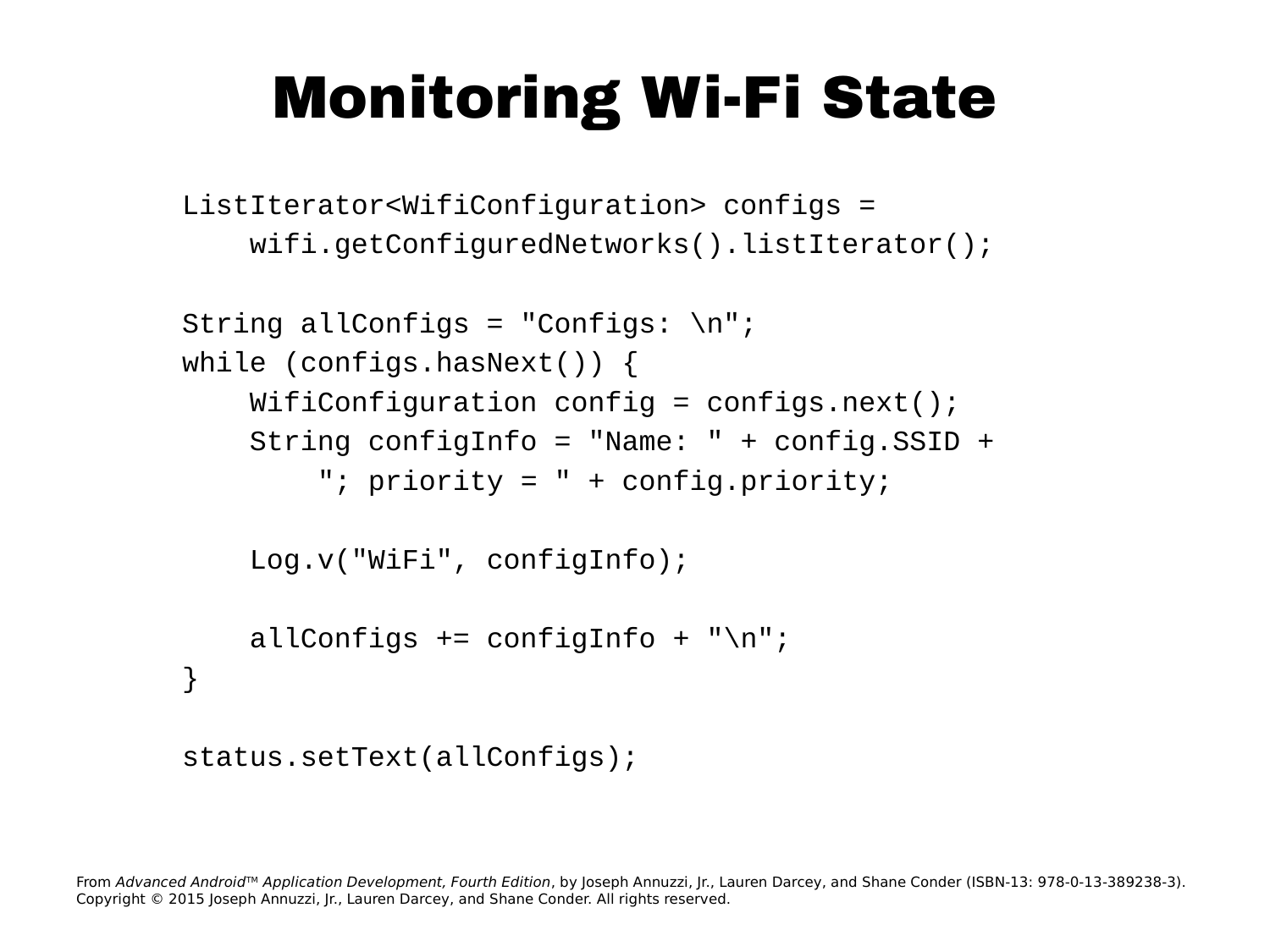

# Monitoring Wi-Fi State
ListIterator<WifiConfiguration> configs =
    wifi.getConfiguredNetworks().listIterator();

String allConfigs = "Configs: \n";
while (configs.hasNext()) {
    WifiConfiguration config = configs.next();
    String configInfo = "Name: " + config.SSID +
        "; priority = " + config.priority;

    Log.v("WiFi", configInfo);

    allConfigs += configInfo + "\n";
}

status.setText(allConfigs);
From Advanced AndroidTM Application Development, Fourth Edition, by Joseph Annuzzi, Jr., Lauren Darcey, and Shane Conder (ISBN-13: 978-0-13-389238-3). Copyright © 2015 Joseph Annuzzi, Jr., Lauren Darcey, and Shane Conder. All rights reserved.